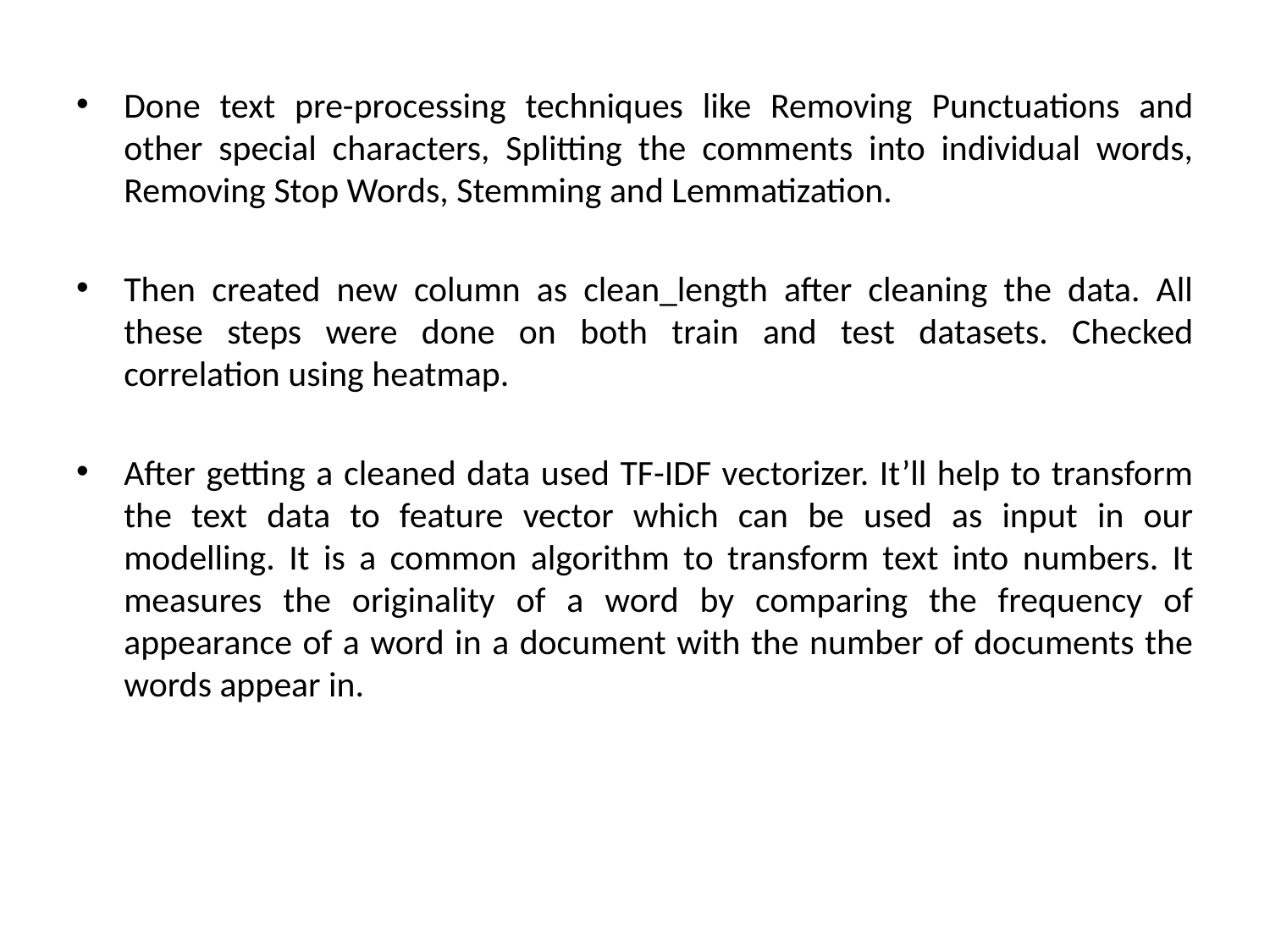

Done text pre-processing techniques like Removing Punctuations and other special characters, Splitting the comments into individual words, Removing Stop Words, Stemming and Lemmatization.

Then created new column as clean_length after cleaning the data. All these steps were done on both train and test datasets. Checked correlation using heatmap.

After getting a cleaned data used TF-IDF vectorizer. It’ll help to transform the text data to feature vector which can be used as input in our modelling. It is a common algorithm to transform text into numbers. It measures the originality of a word by comparing the frequency of appearance of a word in a document with the number of documents the words appear in.